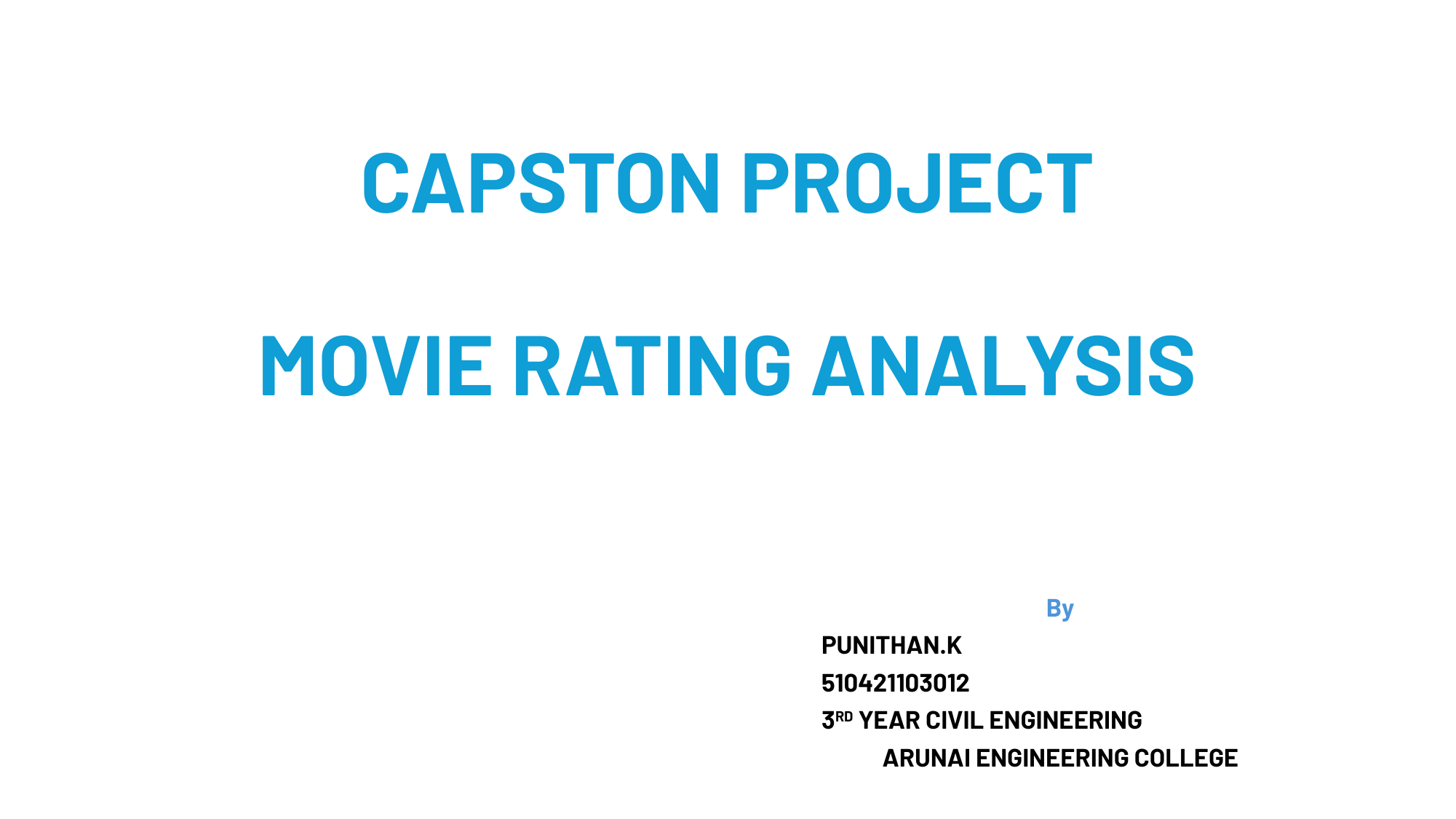

# CAPSTON PROJECT MOVIE RATING ANALYSIS
By
                      PUNITHAN.K
                      510421103012
                      3RD YEAR CIVIL ENGINEERING
ARUNAI ENGINEERING COLLEGE